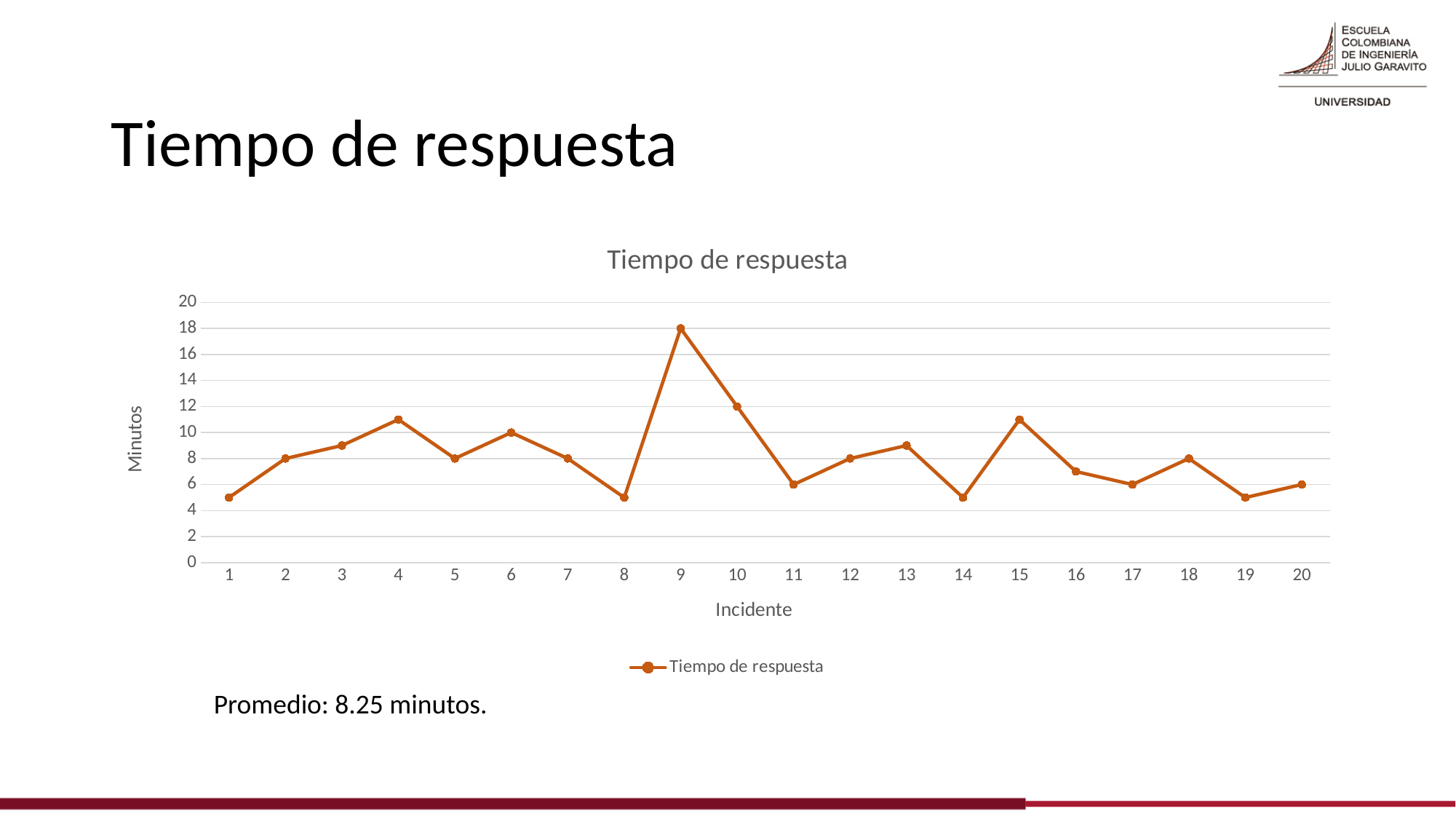

# Tiempo de respuesta

### Chart:

| Category | Tiempo de respuesta |
|---|---|
| 1 | 5.0 |
| 2 | 8.0 |
| 3 | 9.0 |
| 4 | 11.0 |
| 5 | 8.0 |
| 6 | 10.0 |
| 7 | 8.0 |
| 8 | 5.0 |
| 9 | 18.0 |
| 10 | 12.0 |
| 11 | 6.0 |
| 12 | 8.0 |
| 13 | 9.0 |
| 14 | 5.0 |
| 15 | 11.0 |
| 16 | 7.0 |
| 17 | 6.0 |
| 18 | 8.0 |
| 19 | 5.0 |
| 20 | 6.0 |
Promedio: 8.25 minutos.